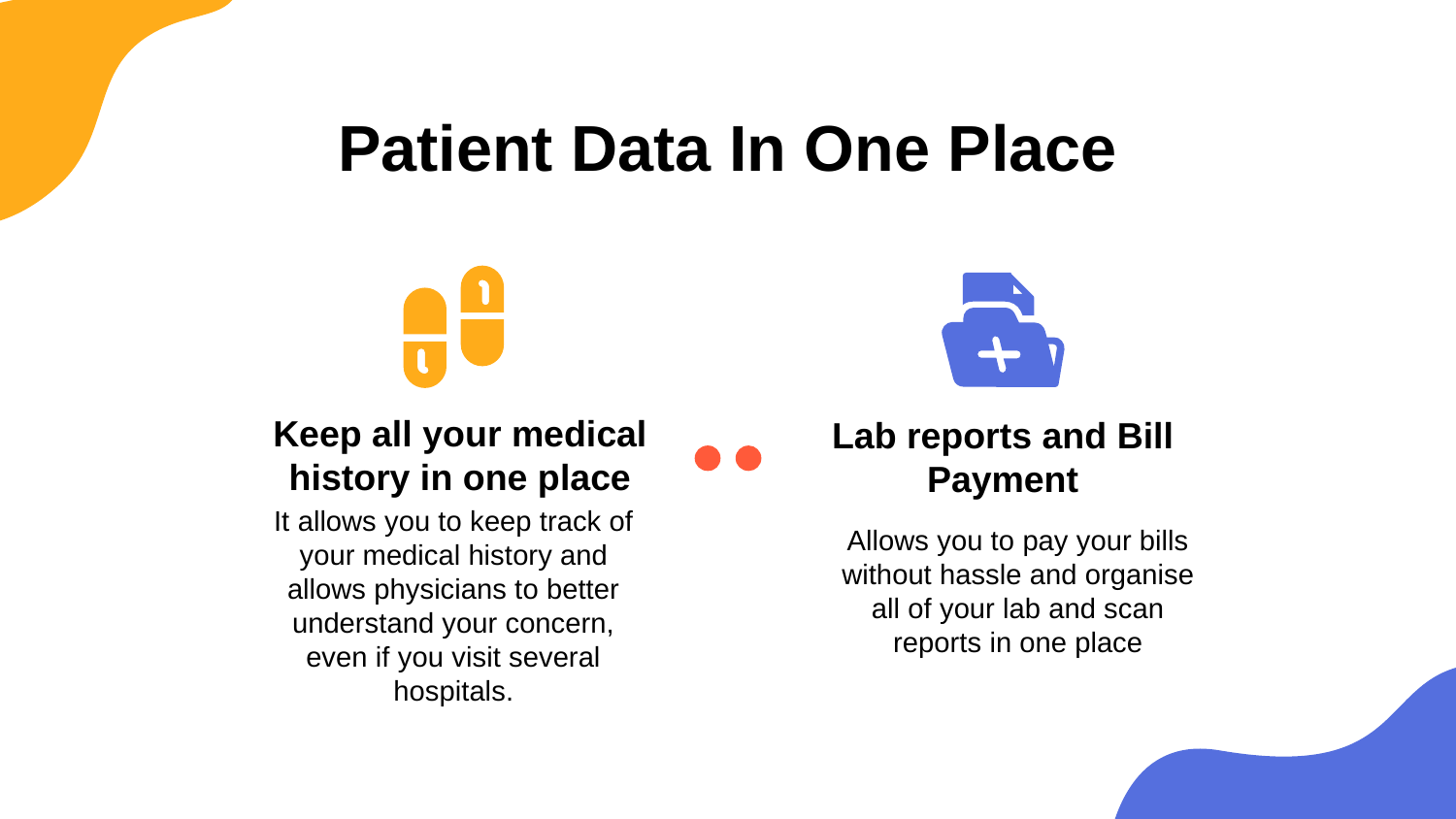

Patient Data In One Place

# Keep all your medical history in one place
Lab reports and Bill Payment

It allows you to keep track of your medical history and allows physicians to better understand your concern, even if you visit several hospitals.
Allows you to pay your bills without hassle and organise all of your lab and scan reports in one place